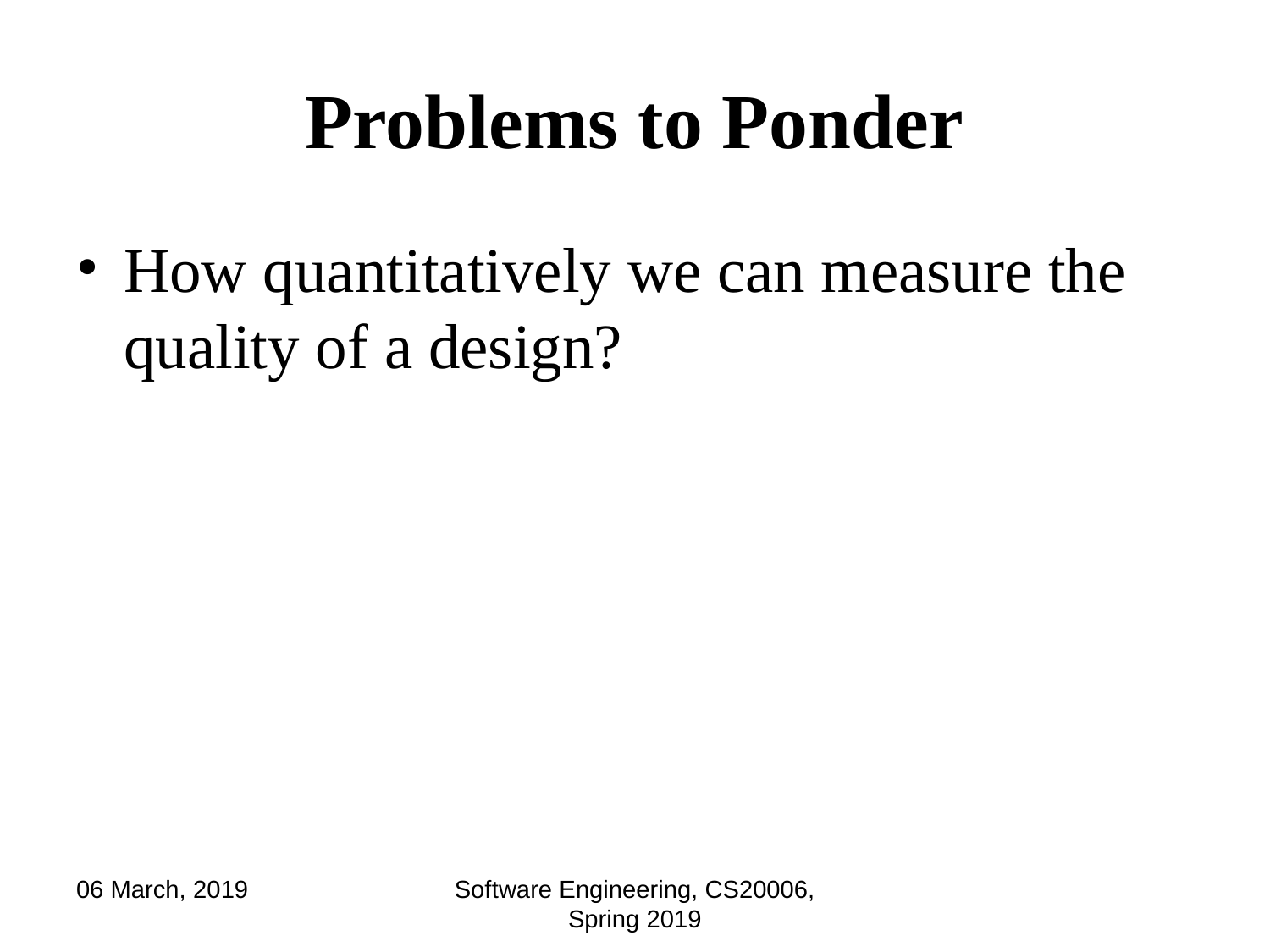

# Problems to Ponder
How quantitatively we can measure the quality of a design?

06 March, 2019
Software Engineering, CS20006, Spring 2019